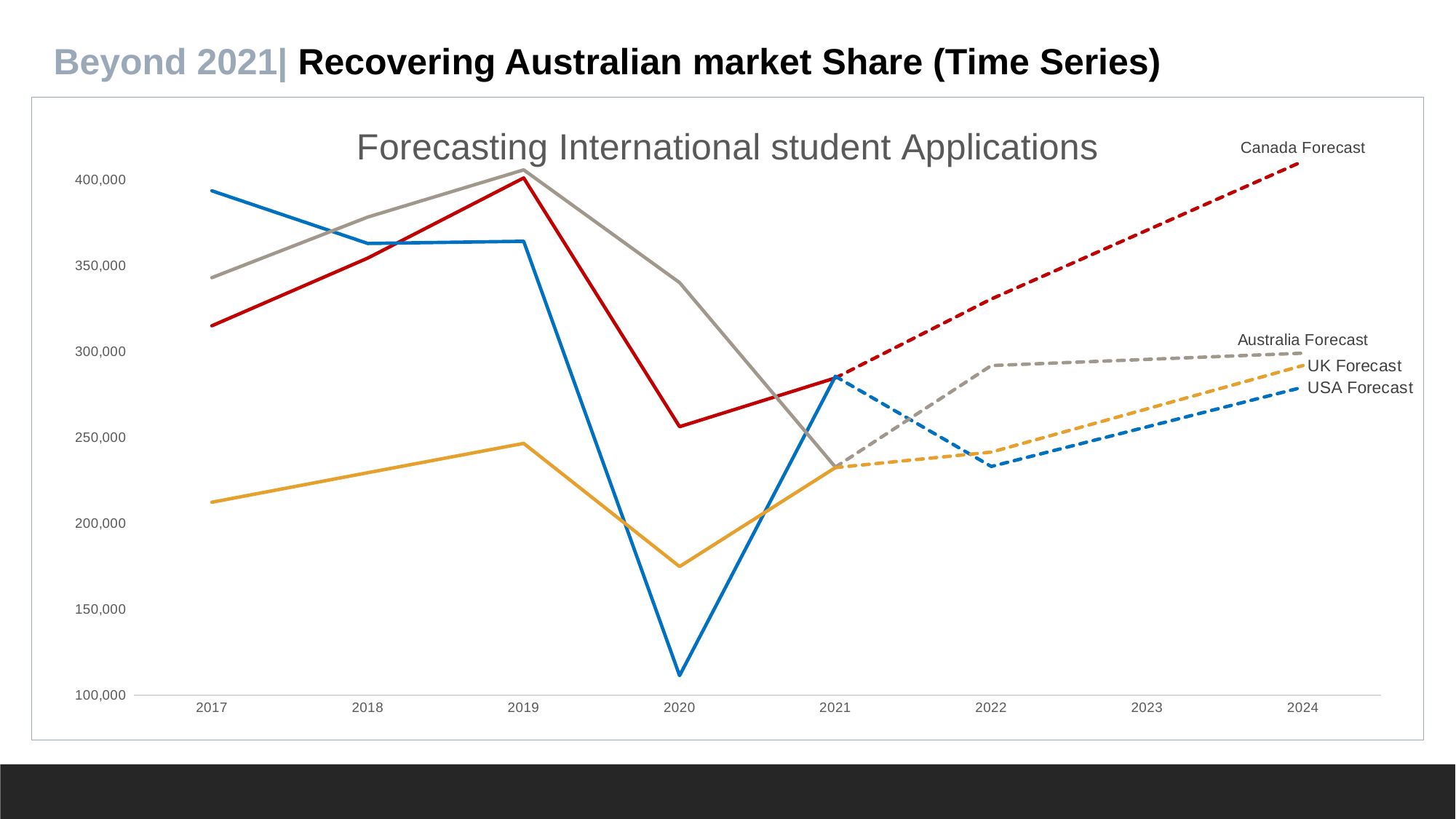

Beyond 2021| Recovering Australian market Share (Time Series)

### Chart: Forecasting International student Applications

| Category | Canada | Canada Forecast | USA | USA Forecast | Australia | Australia Forecast | UK | UK Forecast |
|---|---|---|---|---|---|---|---|---|
| 2017 | 315015.0 | None | 393573.0 | None | 343035.0 | None | 212292.0 | None |
| 2018 | 354415.0 | None | 362929.0 | None | 378292.0 | None | 229486.0 | None |
| 2019 | 401050.0 | None | 364204.0 | None | 405742.0 | None | 246541.0 | None |
| 2020 | 256270.0 | None | 111387.0 | None | 340152.0 | None | 174875.0 | None |
| 2021 | 284650.0 | 284650.0 | 285587.0 | 285587.0 | 232750.0 | 232750.0 | 232443.0 | 232443.0 |
| 2022 | None | 330595.0000000049 | None | 233125.6000000064 | None | 291854.5999999999 | None | 241478.79999999455 |
| 2023 | None | 370685.0000000049 | None | 256218.00000000492 | None | 295457.0000000003 | None | 266691.99999999756 |
| 2024 | None | 410775.0000000049 | None | 279310.4000000034 | None | 299059.39999999973 | None | 291905.20000000054 |